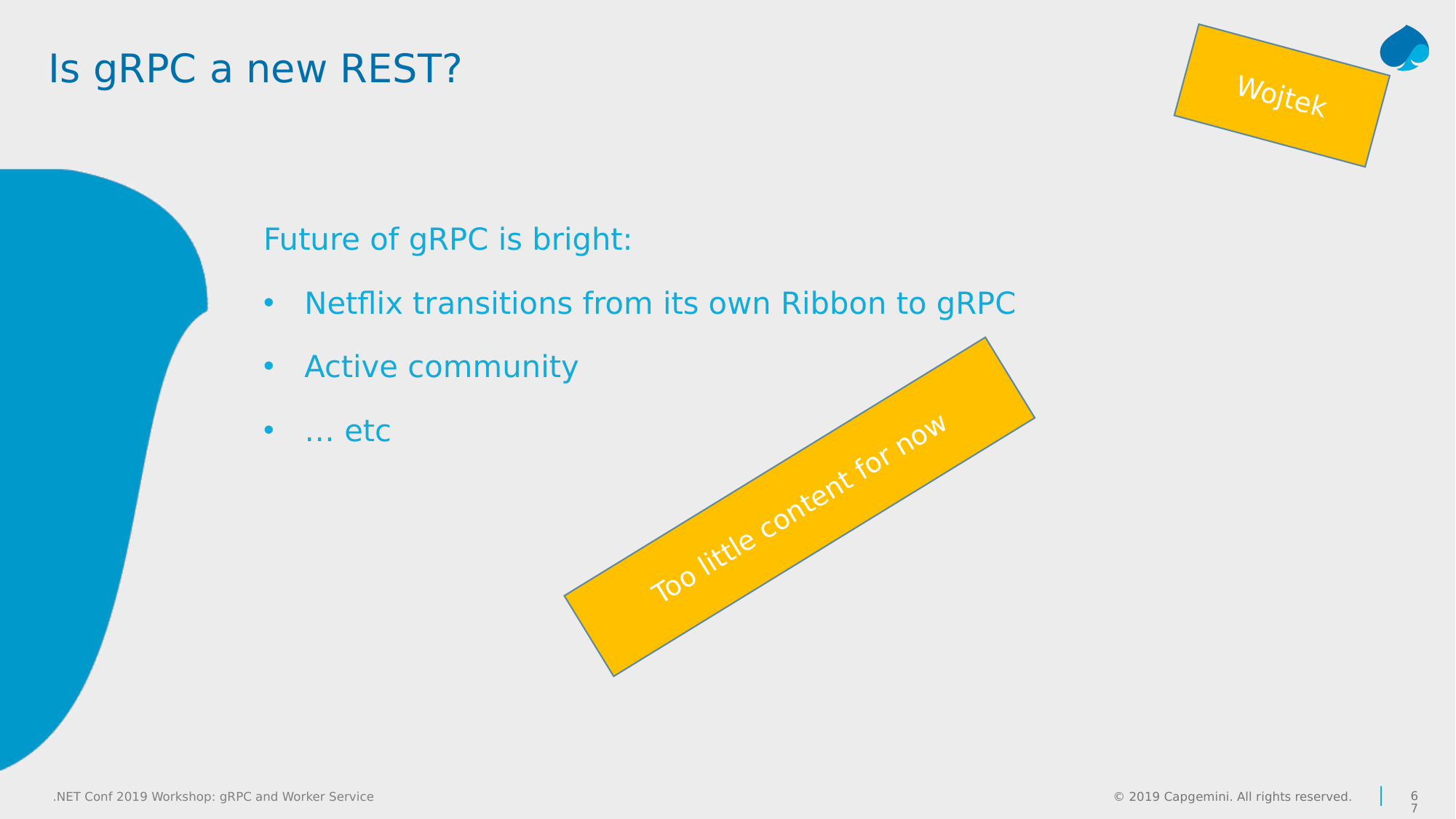

Wojtek
# Is gRPC a new REST?
Future of gRPC is bright:
Netflix transitions from its own Ribbon to gRPC
Active community
… etc

Too little content for now
© 2019 Capgemini. All rights reserved.
67